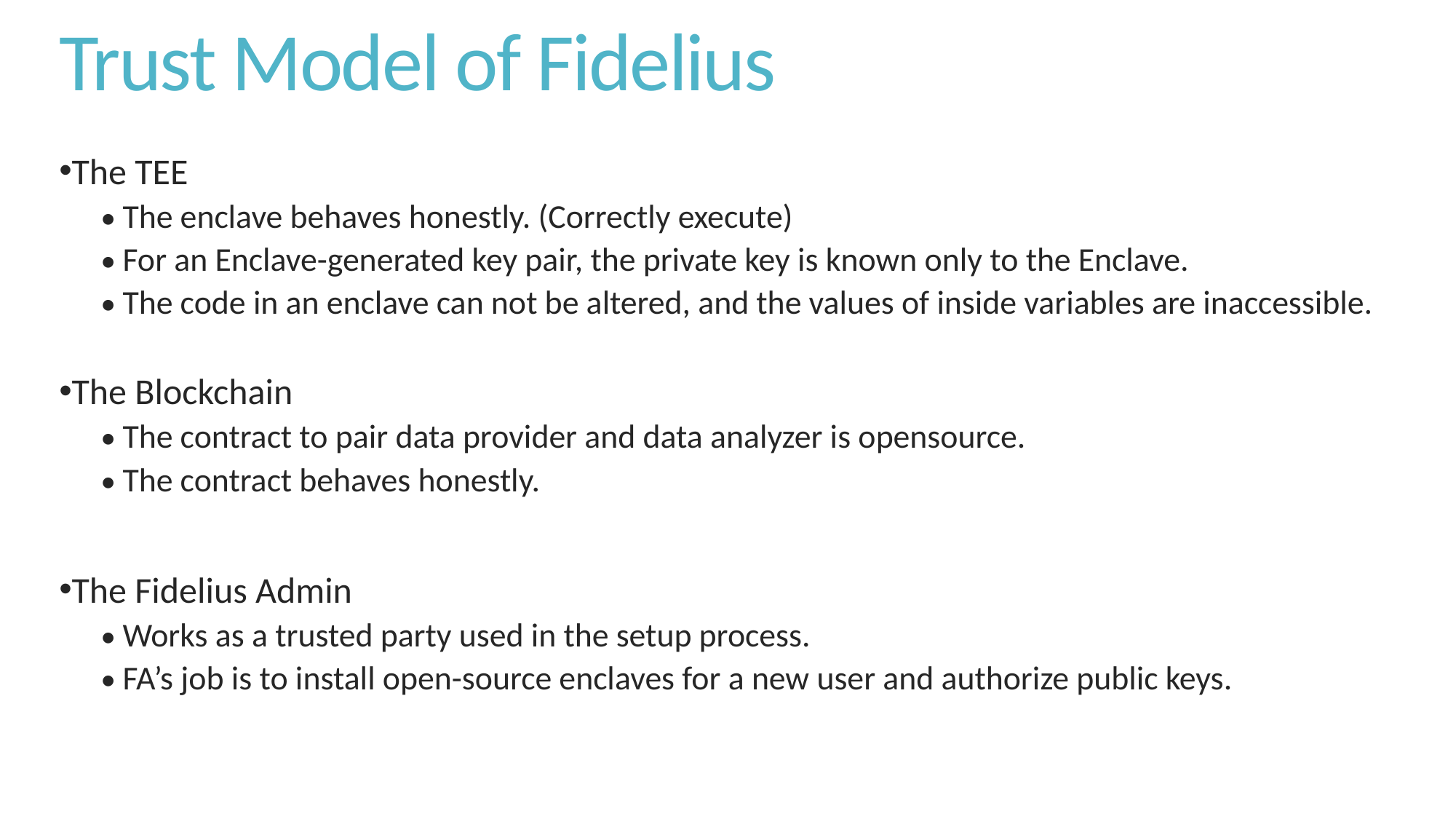

# Trust Model of Fidelius
The TEE
• The enclave behaves honestly. (Correctly execute)
• For an Enclave-generated key pair, the private key is known only to the Enclave.
• The code in an enclave can not be altered, and the values of inside variables are inaccessible.
The Blockchain
• The contract to pair data provider and data analyzer is opensource.
• The contract behaves honestly.

The Fidelius Admin
• Works as a trusted party used in the setup process.
• FA’s job is to install open-source enclaves for a new user and authorize public keys.